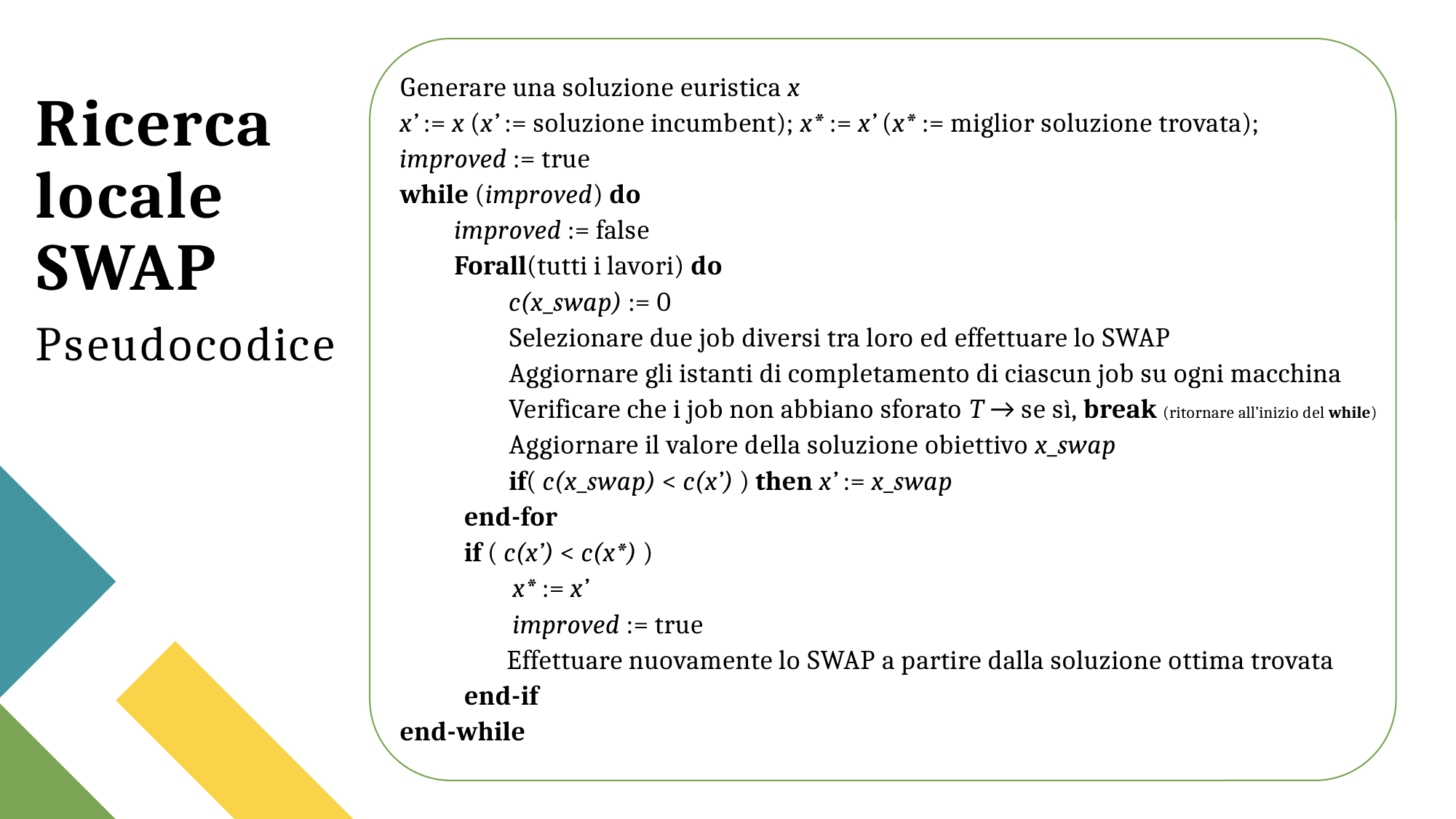

Generare una soluzione euristica x
x’ := x (x’ := soluzione incumbent); x* := x’ (x* := miglior soluzione trovata);
improved := true
while (improved) do
improved := false
Forall(tutti i lavori) do
c(x_swap) := 0
Selezionare due job diversi tra loro ed effettuare lo SWAP
Aggiornare gli istanti di completamento di ciascun job su ogni macchina
Verificare che i job non abbiano sforato T → se sì, break (ritornare all’inizio del while)
Aggiornare il valore della soluzione obiettivo x_swap
if( c(x_swap) < c(x’) ) then x’ := x_swap
end-for
if ( c(x’) < c(x*) )
 x* := x’
 improved := true
Effettuare nuovamente lo SWAP a partire dalla soluzione ottima trovata
end-if
end-while
# Ricerca locale SWAP

Pseudocodice